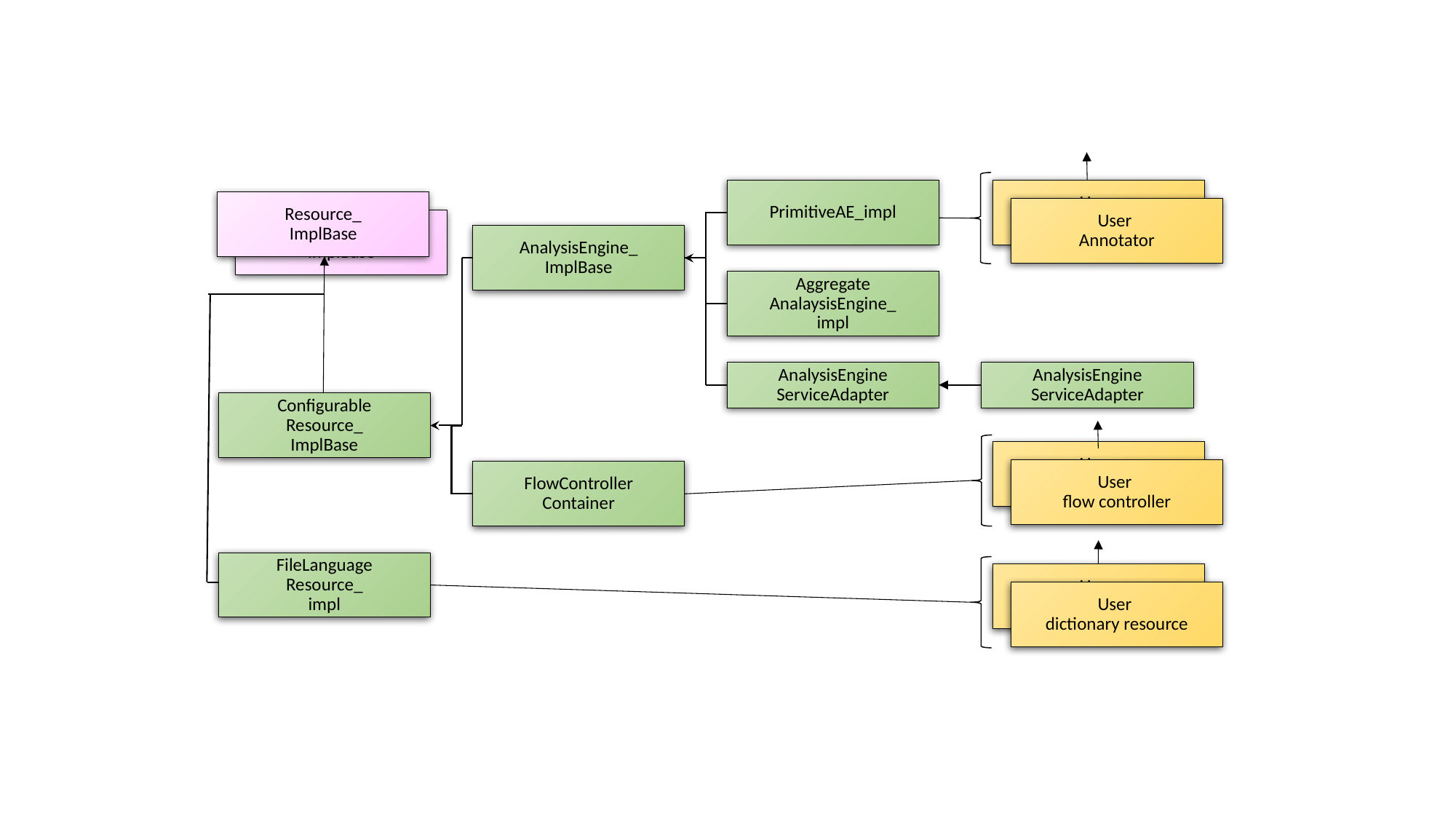

PrimitiveAE_impl
User
Annotator
Resource_
ImplBase
User
Annotator

Resource_
ImplBase

AnalysisEngine_
ImplBase

Aggregate
AnalaysisEngine_
impl
AnalysisEngine
ServiceAdapter
AnalysisEngine
ServiceAdapter
Configurable
Resource_
ImplBase

User
flow controller
User
flow controller
FlowController
Container

FileLanguage
Resource_
impl

User
dictionary resource

User
dictionary resource